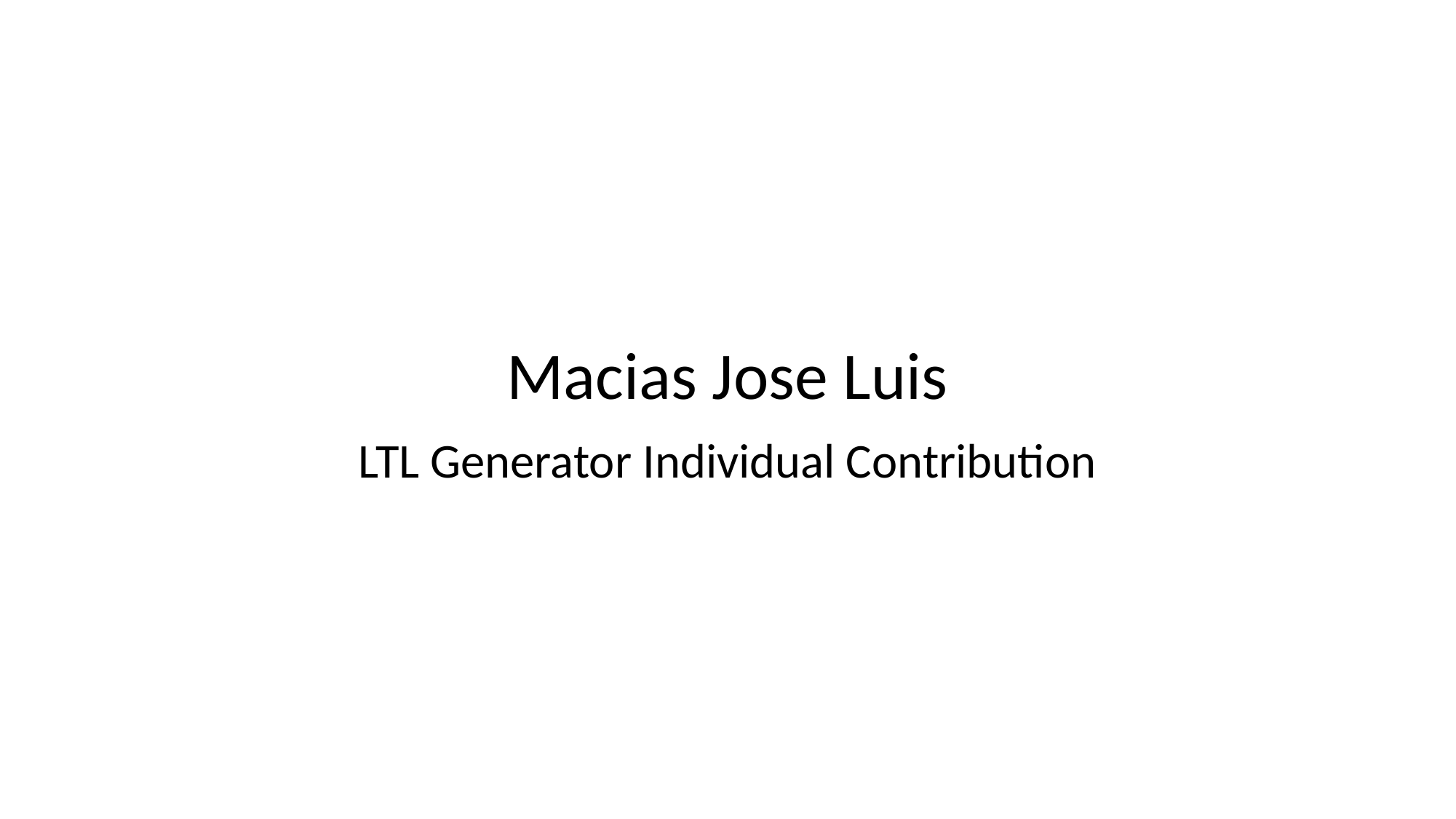

# Macias Jose Luis
LTL Generator Individual Contribution